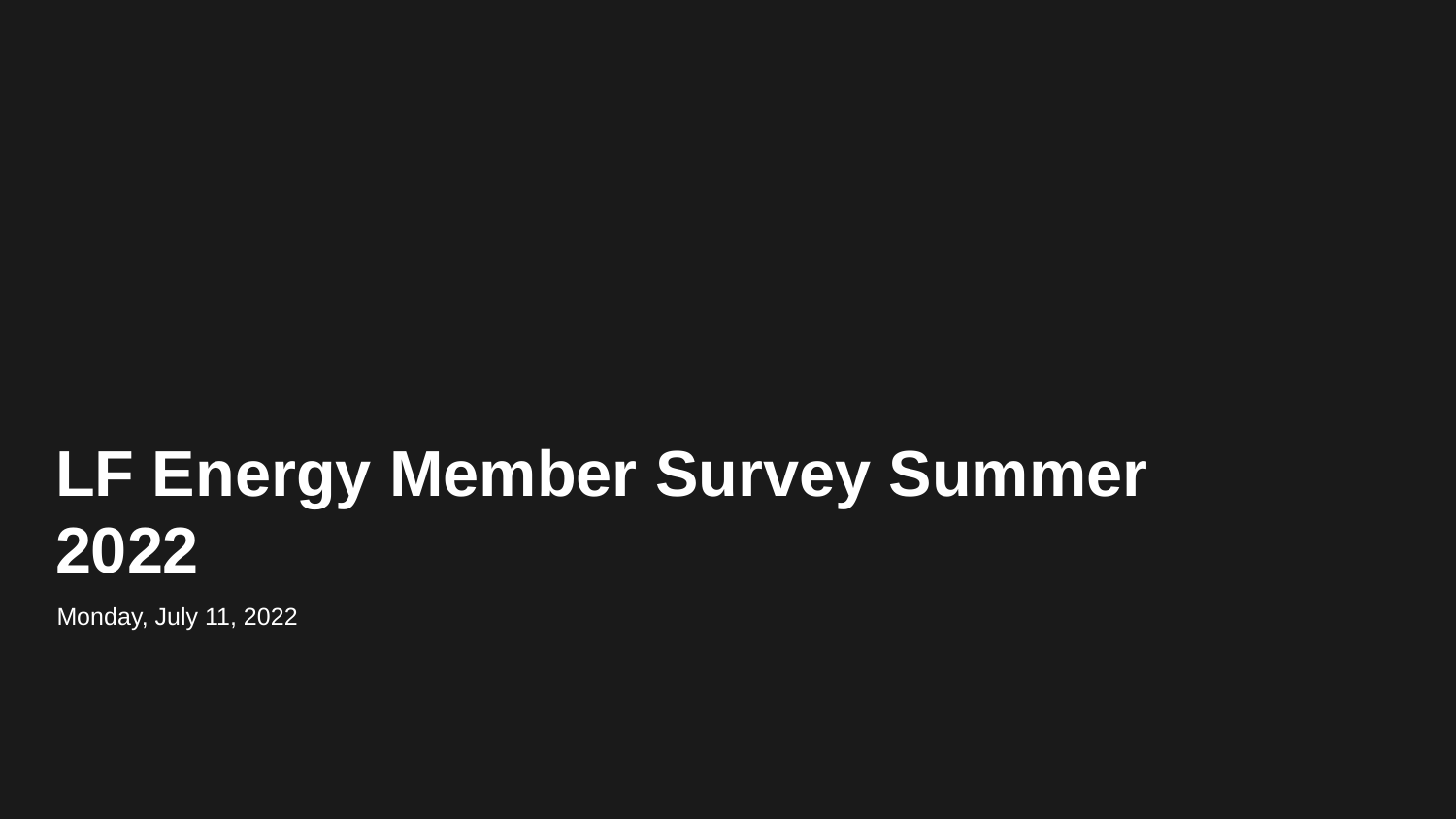

LF Energy Member Survey Summer 2022
Monday, July 11, 2022